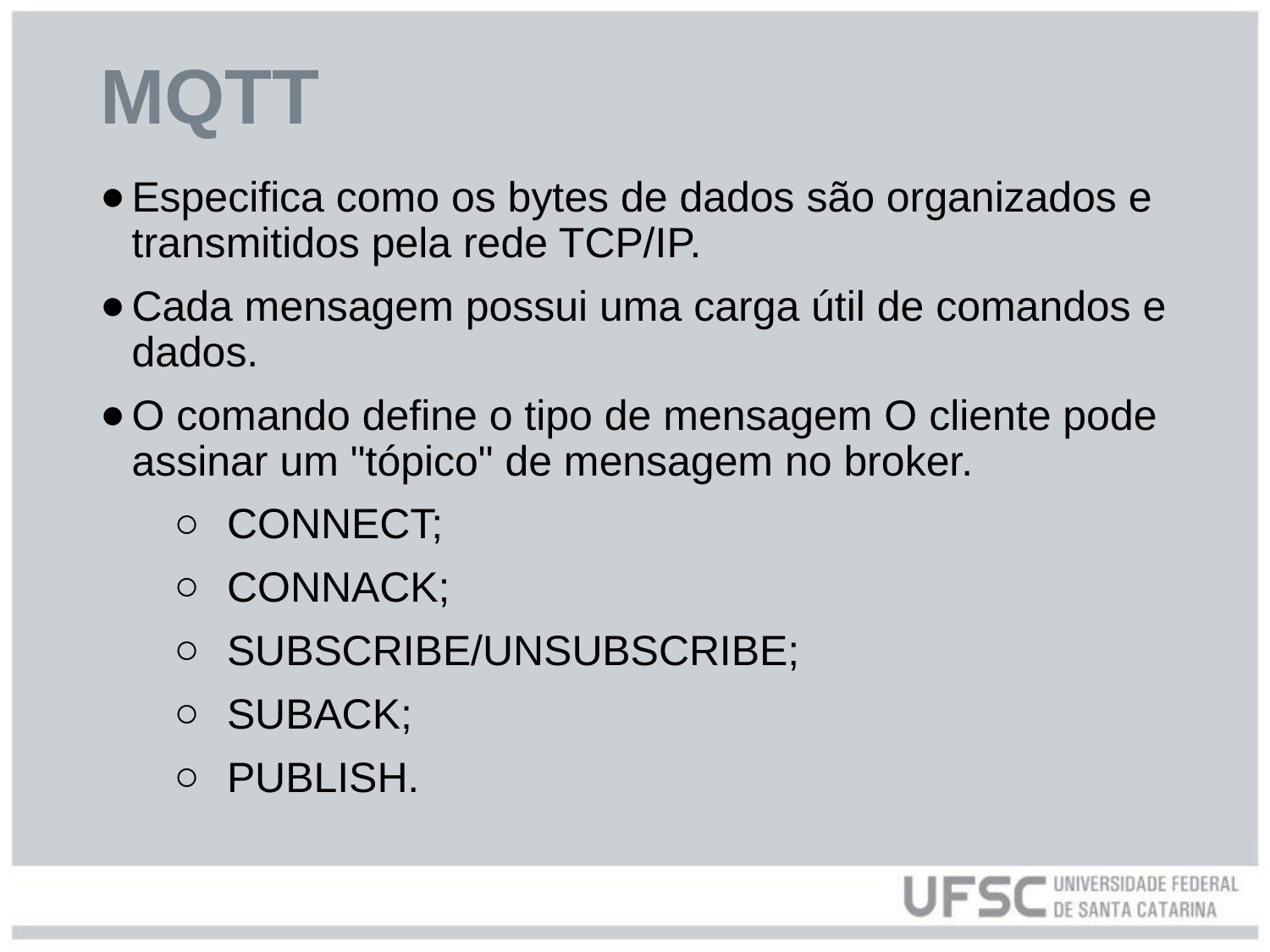

# MQTT
Especifica como os bytes de dados são organizados e transmitidos pela rede TCP/IP.
Cada mensagem possui uma carga útil de comandos e dados.
O comando define o tipo de mensagem O cliente pode assinar um "tópico" de mensagem no broker.
CONNECT;
CONNACK;
SUBSCRIBE/UNSUBSCRIBE;
SUBACK;
PUBLISH.